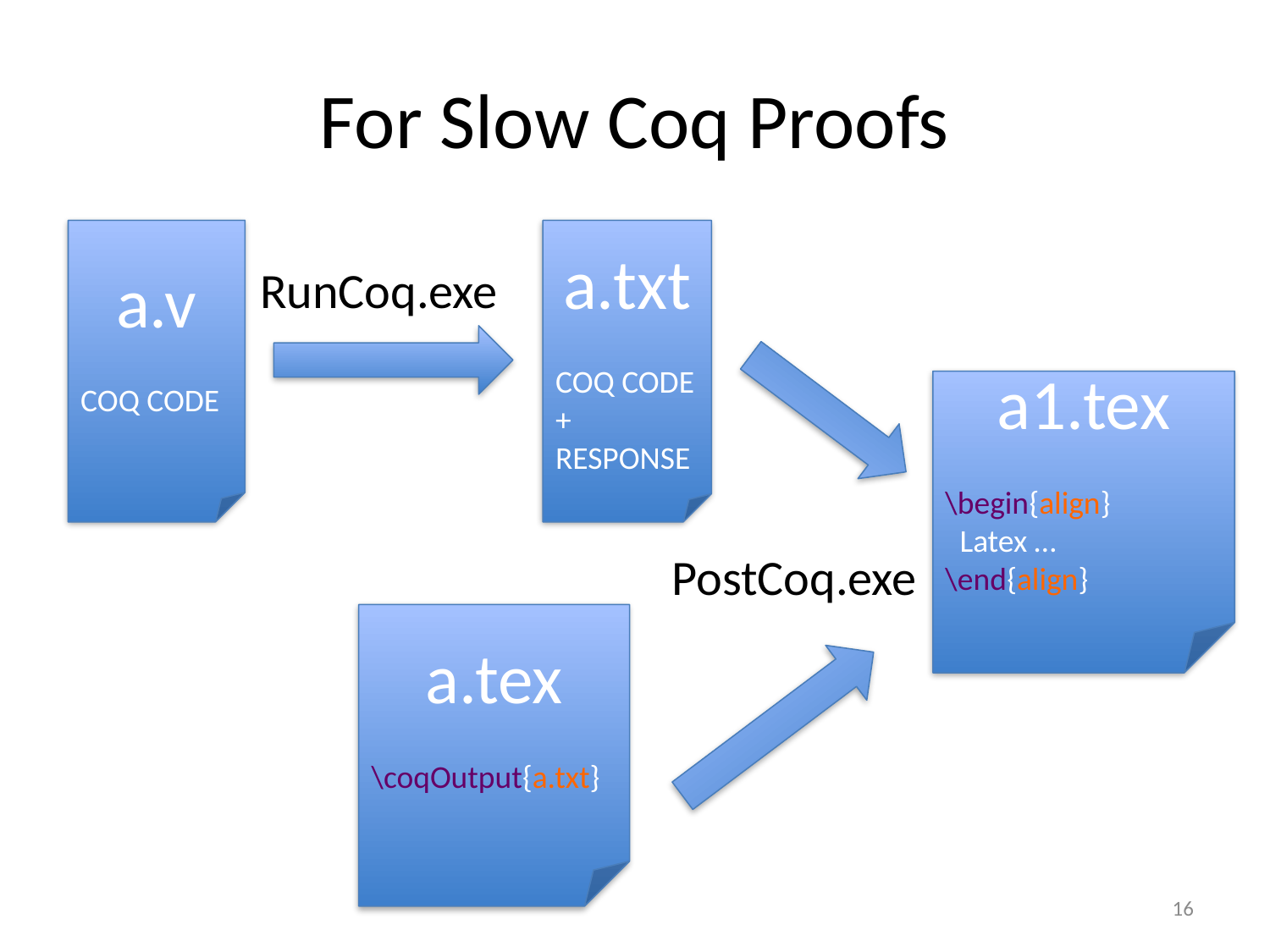

# For Slow Coq Proofs
a.v

COQ CODE

a.txt

COQ CODE + RESPONSE
RunCoq.exe

a1.tex

\begin{align}
  Latex …
\end{align}

PostCoq.exe
a.tex

\coqOutput{a.txt}

16